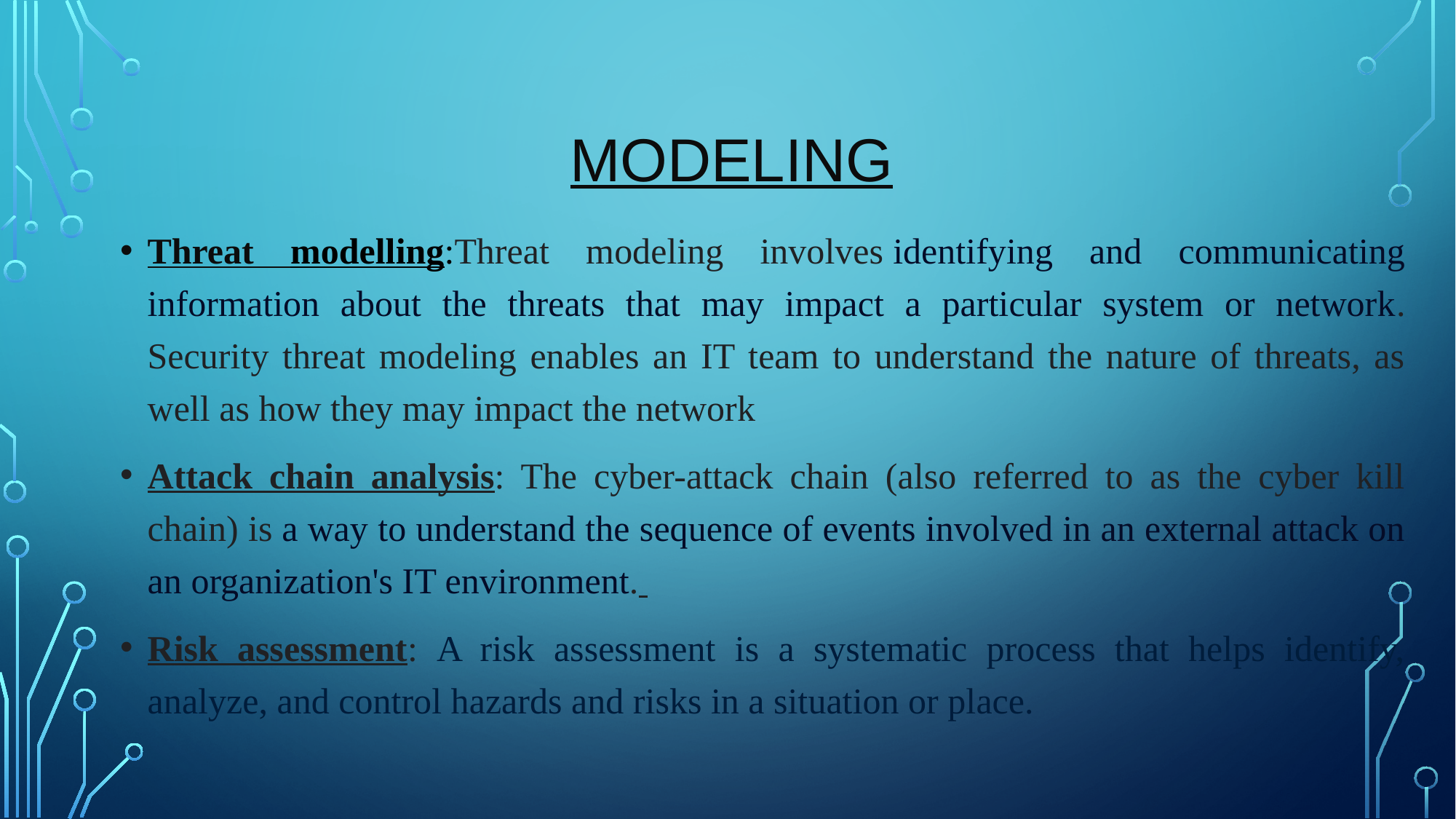

# MODELING
Threat modelling:Threat modeling involves identifying and communicating information about the threats that may impact a particular system or network. Security threat modeling enables an IT team to understand the nature of threats, as well as how they may impact the network
Attack chain analysis: The cyber-attack chain (also referred to as the cyber kill chain) is a way to understand the sequence of events involved in an external attack on an organization's IT environment.
Risk assessment: A risk assessment is a systematic process that helps identify, analyze, and control hazards and risks in a situation or place.